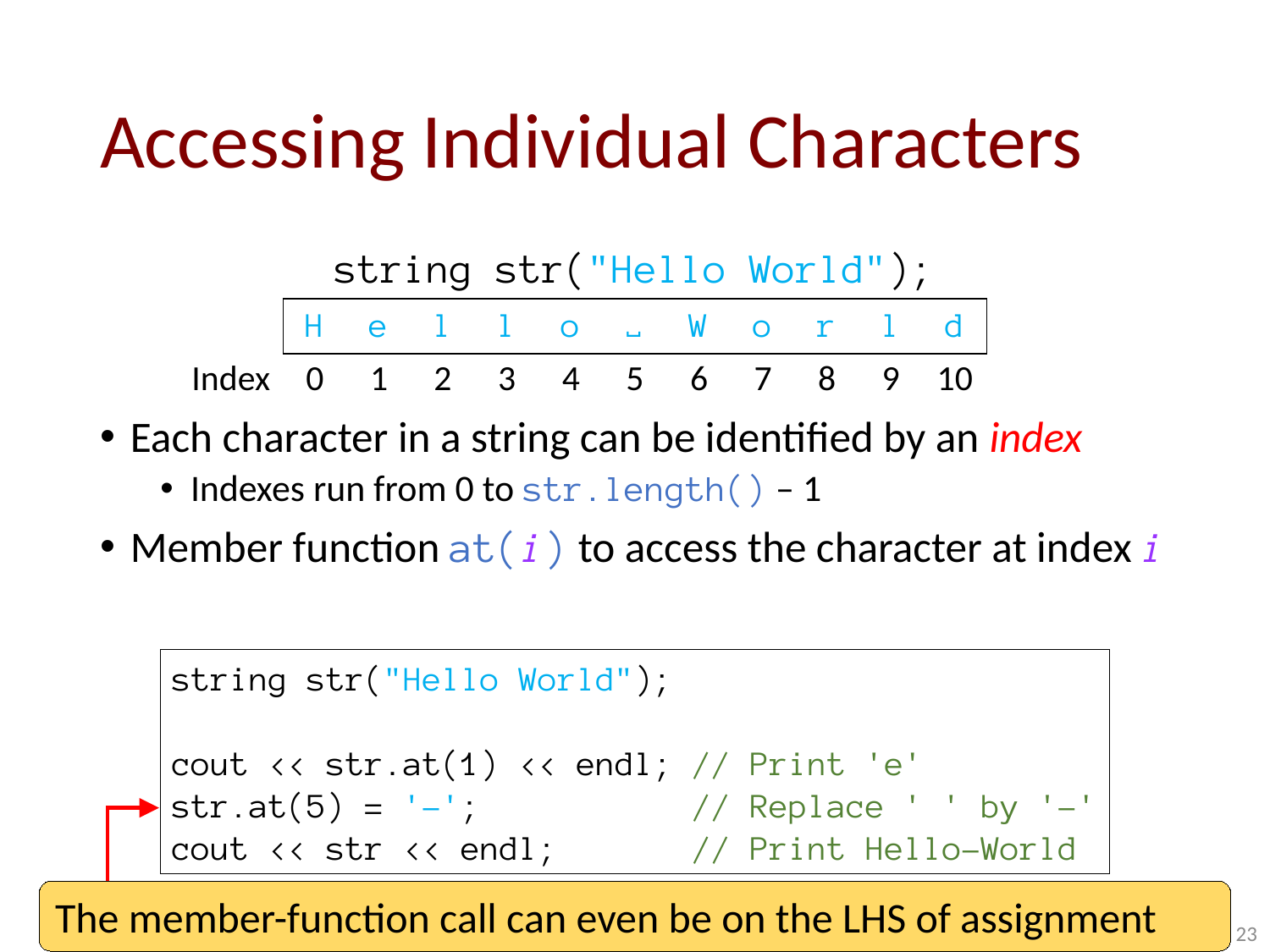

# Accessing Individual Characters
string str("Hello World");
|  | H | e | l | l | o | ␣ | W | o | r | l | d |
| --- | --- | --- | --- | --- | --- | --- | --- | --- | --- | --- | --- |
| Index | 0 | 1 | 2 | 3 | 4 | 5 | 6 | 7 | 8 | 9 | 10 |
Each character in a string can be identified by an index
Indexes run from 0 to str.length() – 1
Member function at(i) to access the character at index i
string str("Hello World");

cout << str.at(1) << endl; // Print 'e'
str.at(5) = '-';           // Replace ' ' by '-'
cout << str << endl;       // Print Hello-World

The member-function call can even be on the LHS of assignment (=)
23